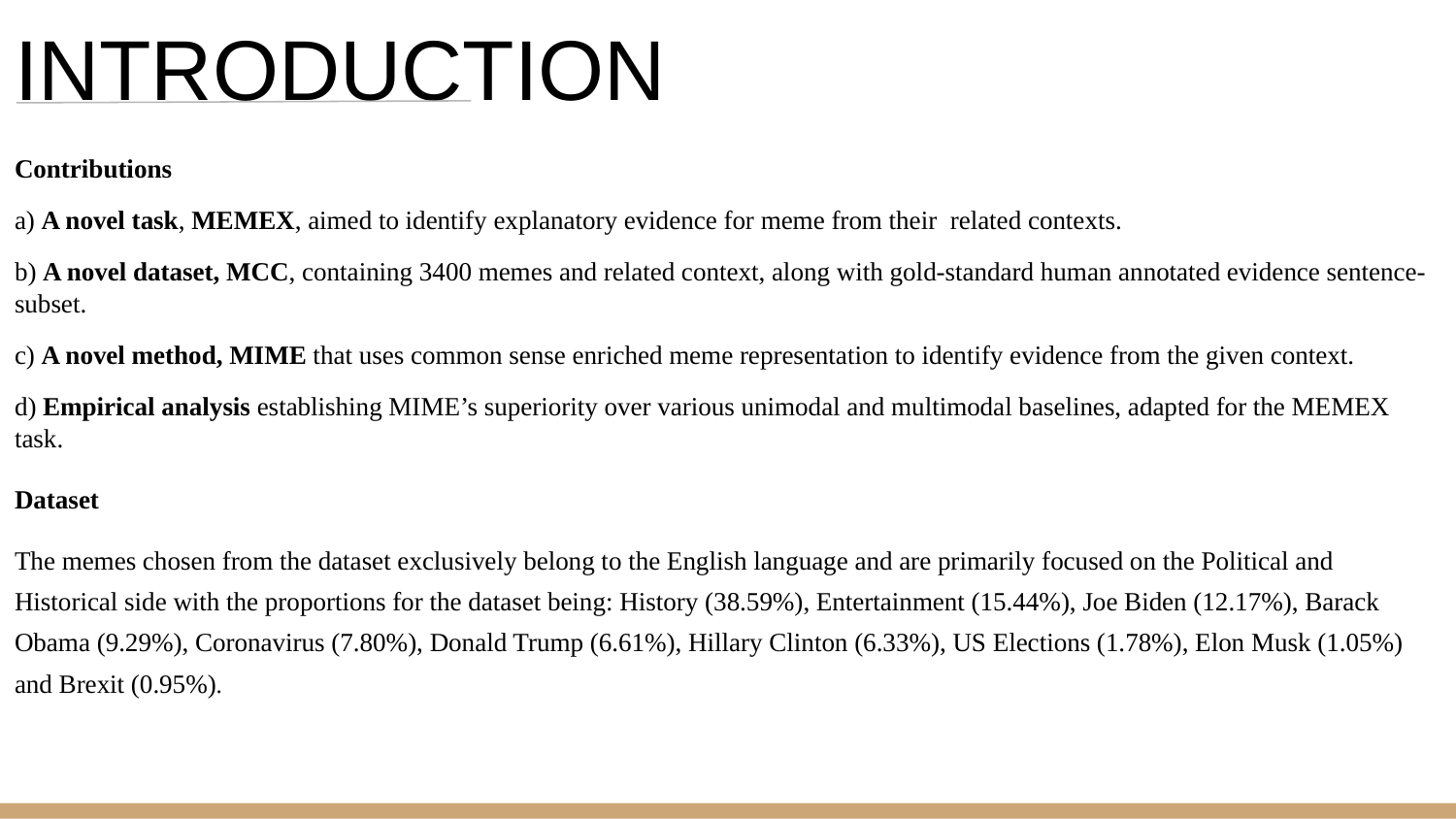

# INTRODUCTION

Contributions
a) A novel task, MEMEX, aimed to identify explanatory evidence for meme from their  related contexts.
b) A novel dataset, MCC, containing 3400 memes and related context, along with gold-standard human annotated evidence sentence-subset.
c) A novel method, MIME that uses common sense enriched meme representation to identify evidence from the given context.
d) Empirical analysis establishing MIME’s superiority over various unimodal and multimodal baselines, adapted for the MEMEX task.
Dataset
The memes chosen from the dataset exclusively belong to the English language and are primarily focused on the Political and Historical side with the proportions for the dataset being: History (38.59%), Entertainment (15.44%), Joe Biden (12.17%), Barack Obama (9.29%), Coronavirus (7.80%), Donald Trump (6.61%), Hillary Clinton (6.33%), US Elections (1.78%), Elon Musk (1.05%) and Brexit (0.95%).